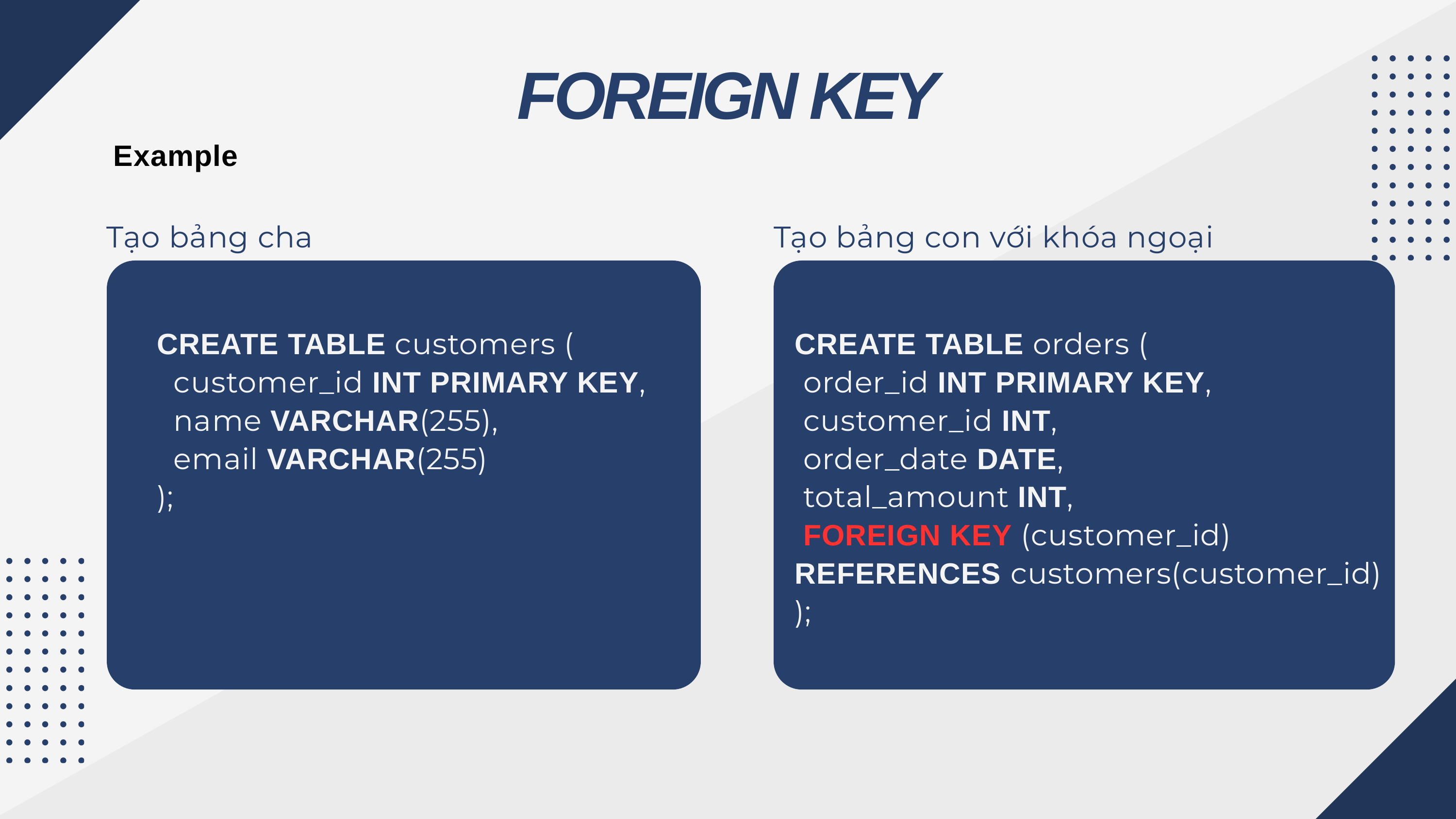

FOREIGN KEY
Example
Tạo bảng cha
Tạo bảng con với khóa ngoại

CREATE TABLE customers (
  customer_id INT PRIMARY KEY,
  name VARCHAR(255),
  email VARCHAR(255)
);

CREATE TABLE orders (
 order_id INT PRIMARY KEY,
 customer_id INT,
 order_date DATE,
 total_amount INT,
 FOREIGN KEY (customer_id) REFERENCES customers(customer_id)
);